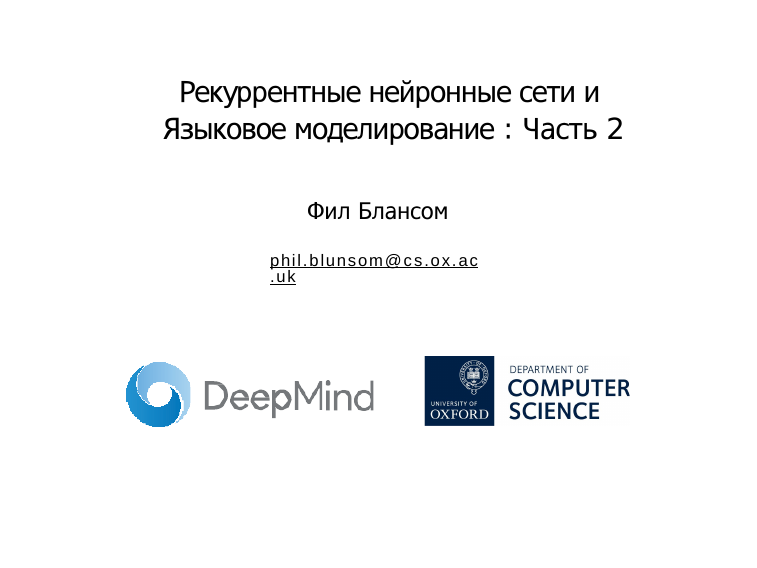

# Рекуррентные нейронные сети и Языковое моделирование : Часть 2
Фил Блансом

phil.blunsom@cs.ox.ac.uk